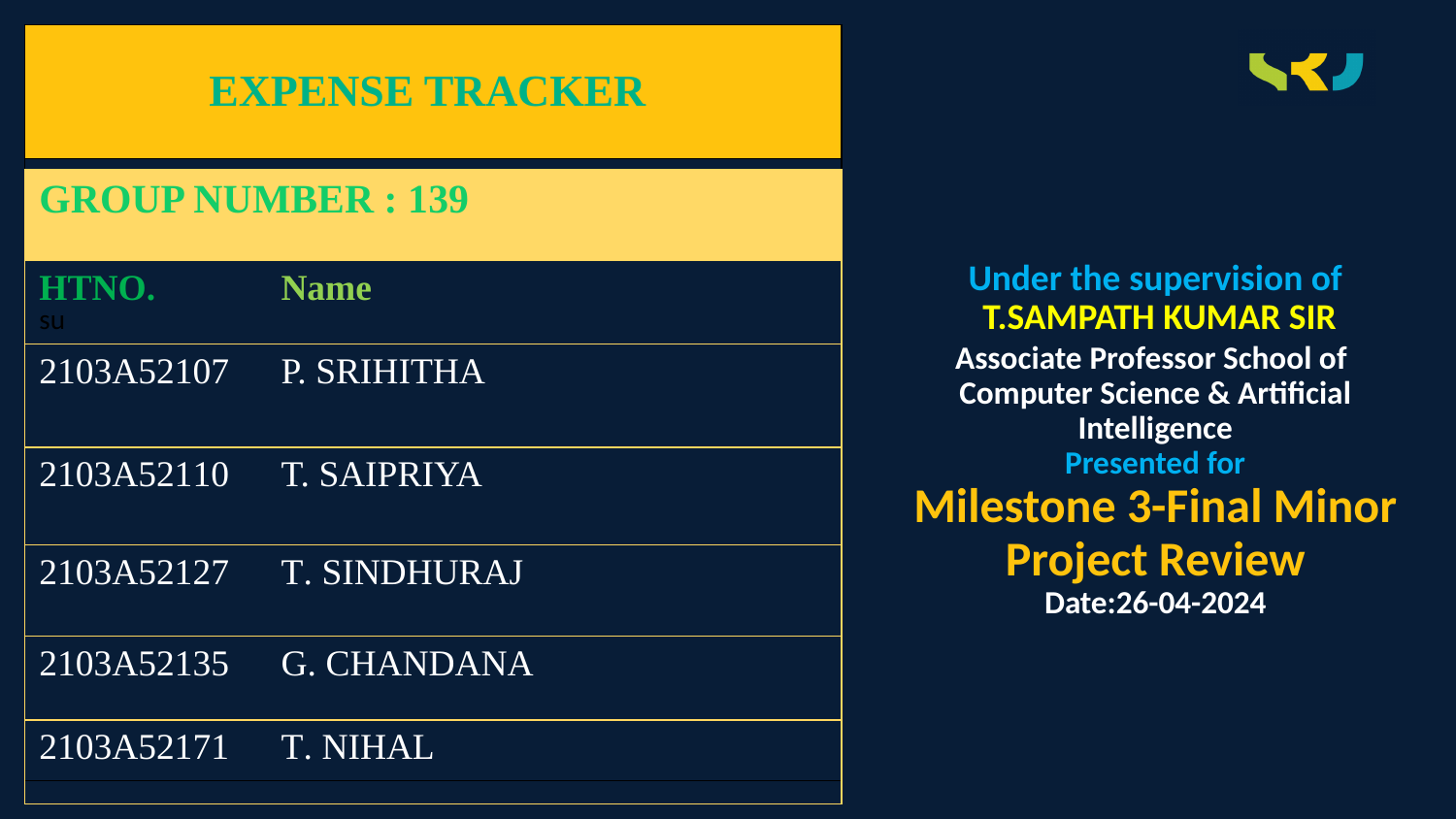

| EXPENSE TRACKER |
| --- |
| su |
| GROUP NUMBER : 139 |  |
| --- | --- |
| HTNO. | Name |
| 2103A52107 | P. SRIHITHA |
| 2103A52110 | T. SAIPRIYA |
| 2103A52127 | T. SINDHURAJ |
| 2103A52135 | G. CHANDANA |
| 2103A52171 | T. NIHAL |
Under the supervision of
 T.SAMPATH KUMAR SIR
Associate Professor School of
Computer Science & Artificial Intelligence
Presented for
Milestone 3-Final Minor Project Review
Date:26-04-2024